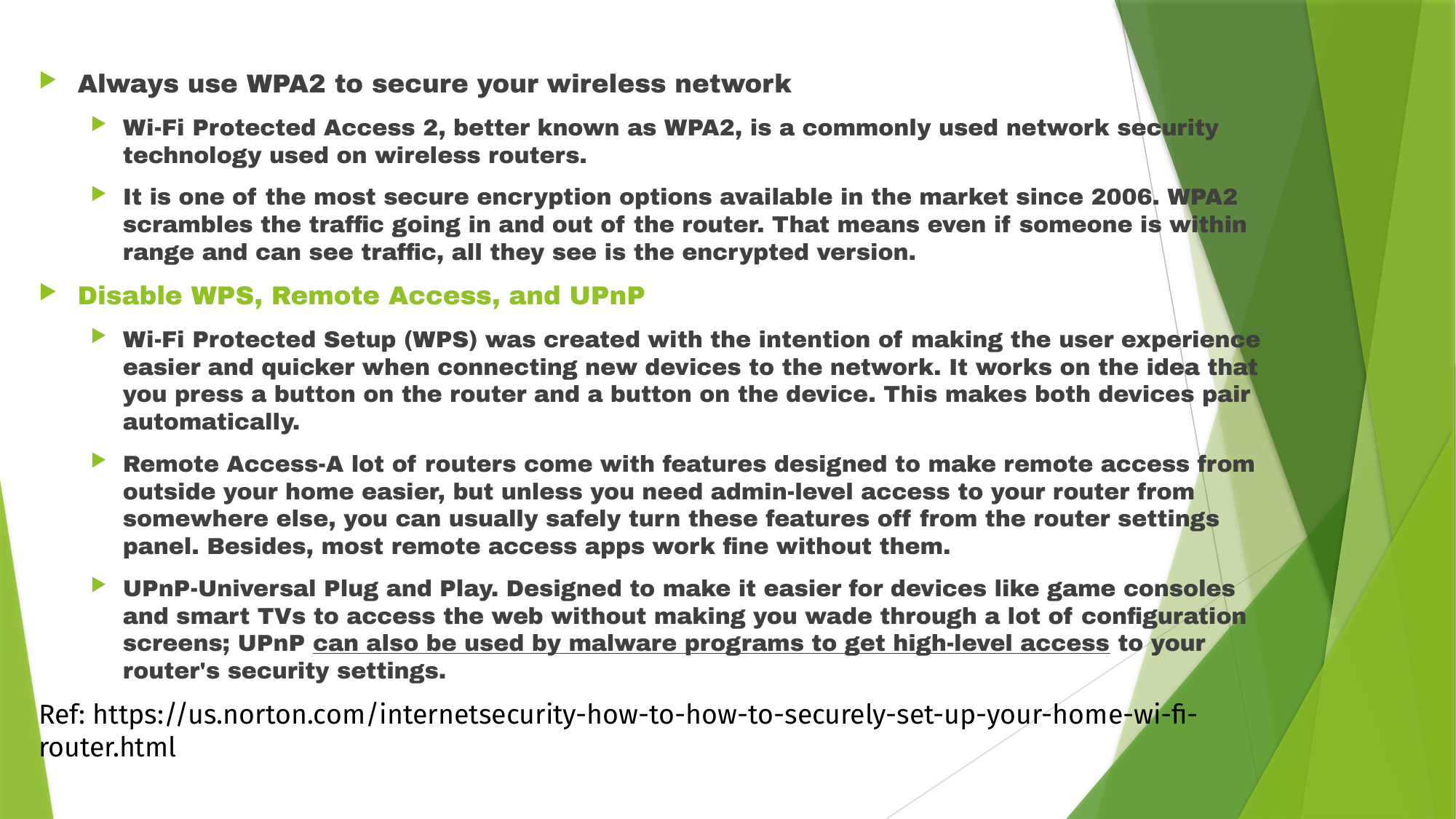

Always use WPA2 to secure your wireless network
Wi-Fi Protected Access 2, better known as WPA2, is a commonly used network security technology used on wireless routers.
It is one of the most secure encryption options available in the market since 2006. WPA2 scrambles the traffic going in and out of the router. That means even if someone is within range and can see traffic, all they see is the encrypted version.
Disable WPS, Remote Access, and UPnP
Wi-Fi Protected Setup (WPS) was created with the intention of making the user experience easier and quicker when connecting new devices to the network. It works on the idea that you press a button on the router and a button on the device. This makes both devices pair automatically.
Remote Access-A lot of routers come with features designed to make remote access from outside your home easier, but unless you need admin-level access to your router from somewhere else, you can usually safely turn these features off from the router settings panel. Besides, most remote access apps work fine without them.
UPnP-Universal Plug and Play. Designed to make it easier for devices like game consoles and smart TVs to access the web without making you wade through a lot of configuration screens; UPnP can also be used by malware programs to get high-level access to your router's security settings.

Ref: https://us.norton.com/internetsecurity-how-to-how-to-securely-set-up-your-home-wi-fi-router.html